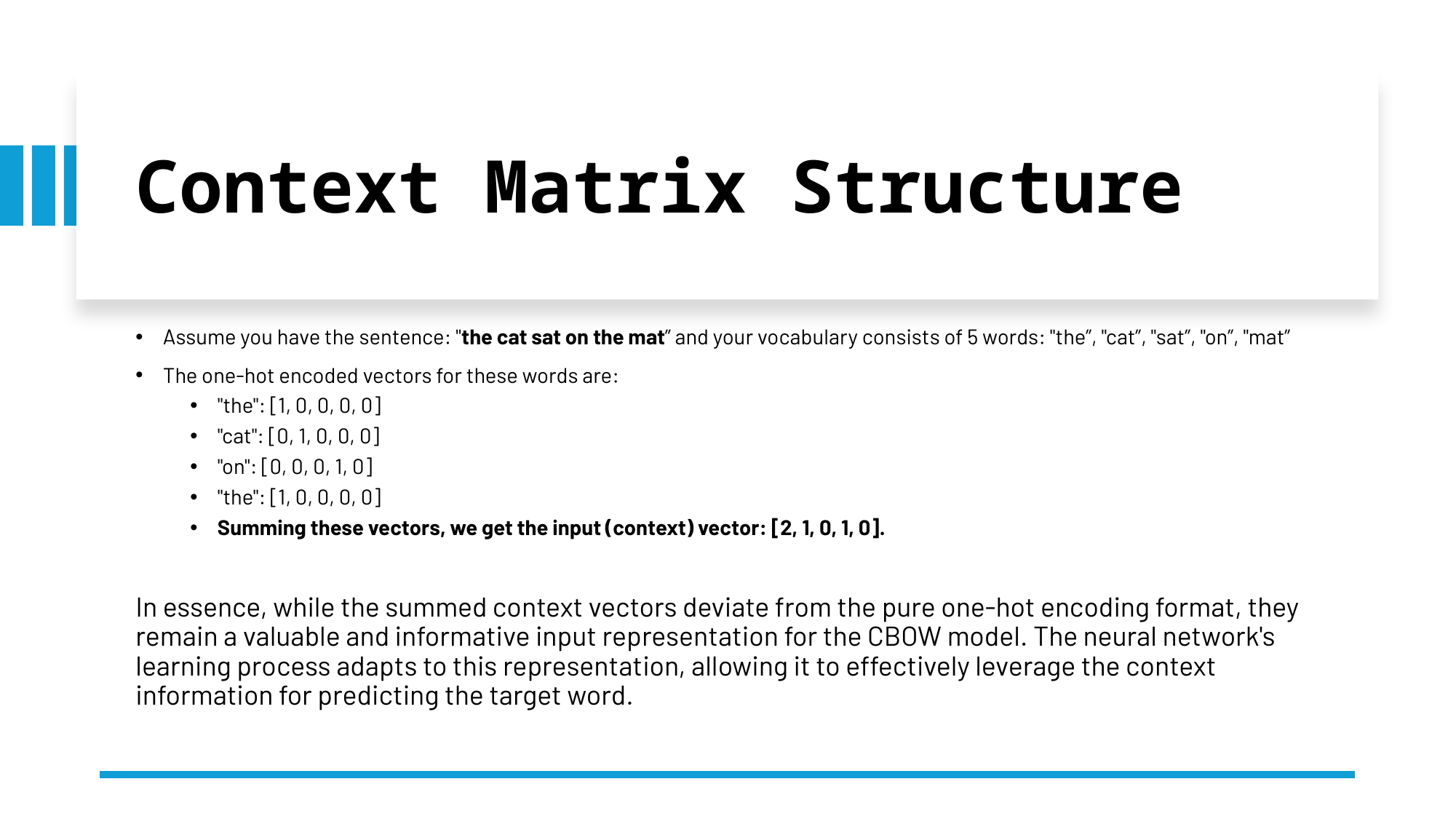

# Context Matrix Structure

Assume you have the sentence: "the cat sat on the mat” and your vocabulary consists of 5 words: "the”, "cat”, "sat”, "on”, "mat”
The one-hot encoded vectors for these words are:
"the": [1, 0, 0, 0, 0]
"cat": [0, 1, 0, 0, 0]
"on": [0, 0, 0, 1, 0]
"the": [1, 0, 0, 0, 0]
Summing these vectors, we get the input (context) vector: [2, 1, 0, 1, 0].

In essence, while the summed context vectors deviate from the pure one-hot encoding format, they remain a valuable and informative input representation for the CBOW model. The neural network's learning process adapts to this representation, allowing it to effectively leverage the context information for predicting the target word.